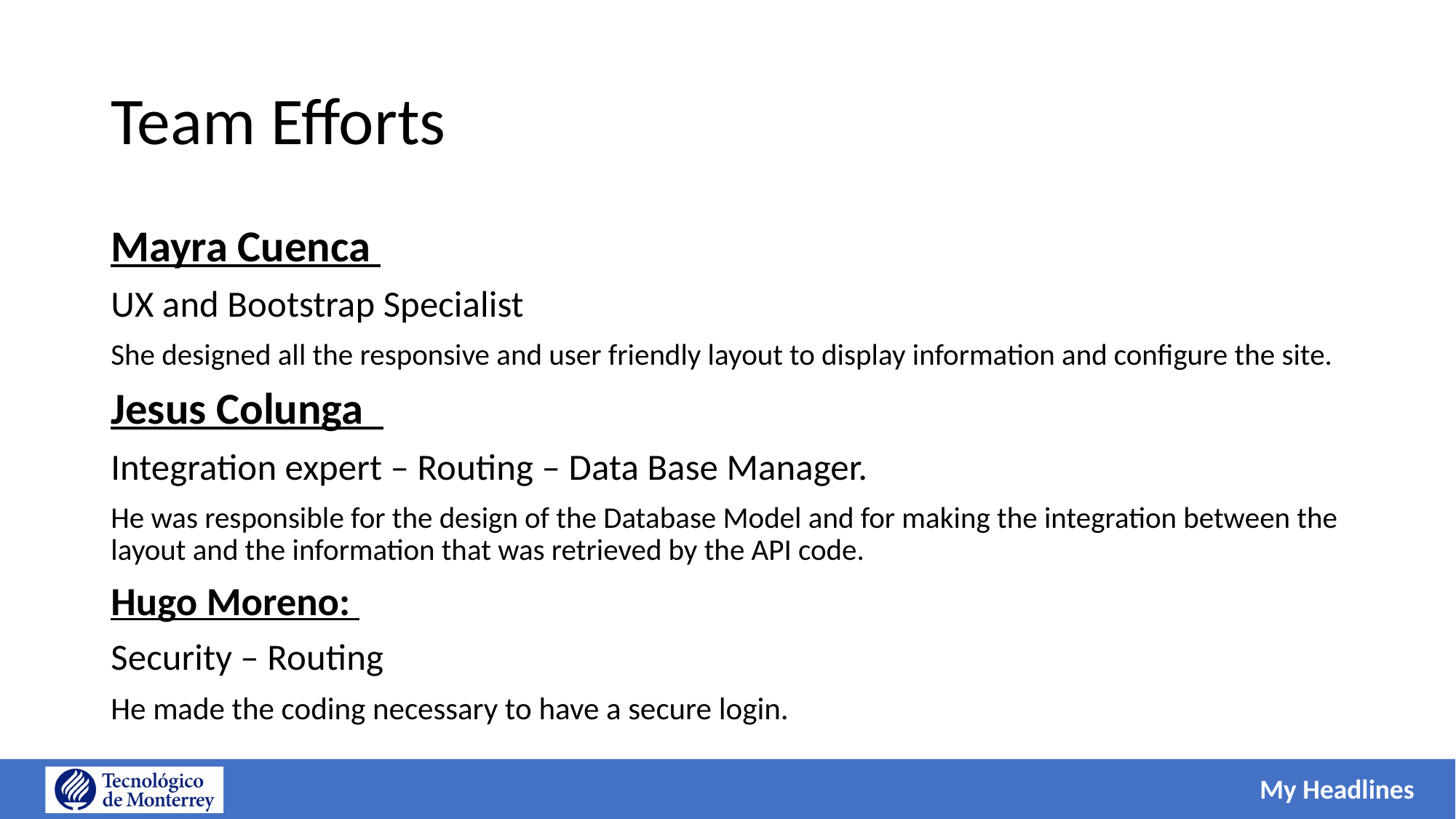

# Team Efforts
Mayra Cuenca
UX and Bootstrap Specialist
She designed all the responsive and user friendly layout to display information and configure the site.
Jesus Colunga
Integration expert – Routing – Data Base Manager.
He was responsible for the design of the Database Model and for making the integration between the layout and the information that was retrieved by the API code.
Hugo Moreno:
Security – Routing
He made the coding necessary to have a secure login.